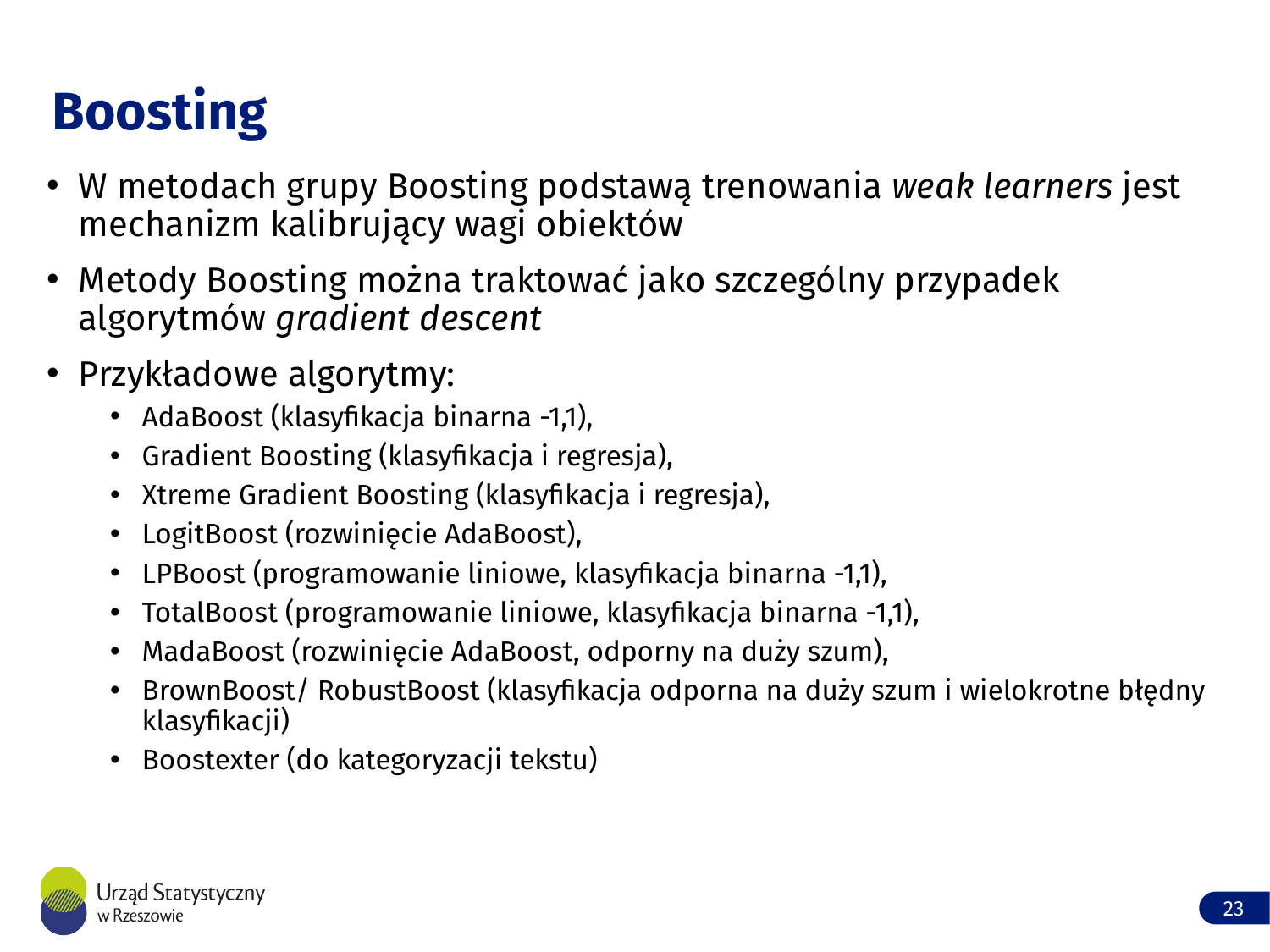

# Boosting
W metodach grupy Boosting podstawą trenowania weak learners jest mechanizm kalibrujący wagi obiektów
Metody Boosting można traktować jako szczególny przypadek algorytmów gradient descent
Przykładowe algorytmy:
AdaBoost (klasyfikacja binarna -1,1),
Gradient Boosting (klasyfikacja i regresja),
Xtreme Gradient Boosting (klasyfikacja i regresja),
LogitBoost (rozwinięcie AdaBoost),
LPBoost (programowanie liniowe, klasyfikacja binarna -1,1),
TotalBoost (programowanie liniowe, klasyfikacja binarna -1,1),
MadaBoost (rozwinięcie AdaBoost, odporny na duży szum),
BrownBoost/ RobustBoost (klasyfikacja odporna na duży szum i wielokrotne błędny klasyfikacji)
Boostexter (do kategoryzacji tekstu)
23